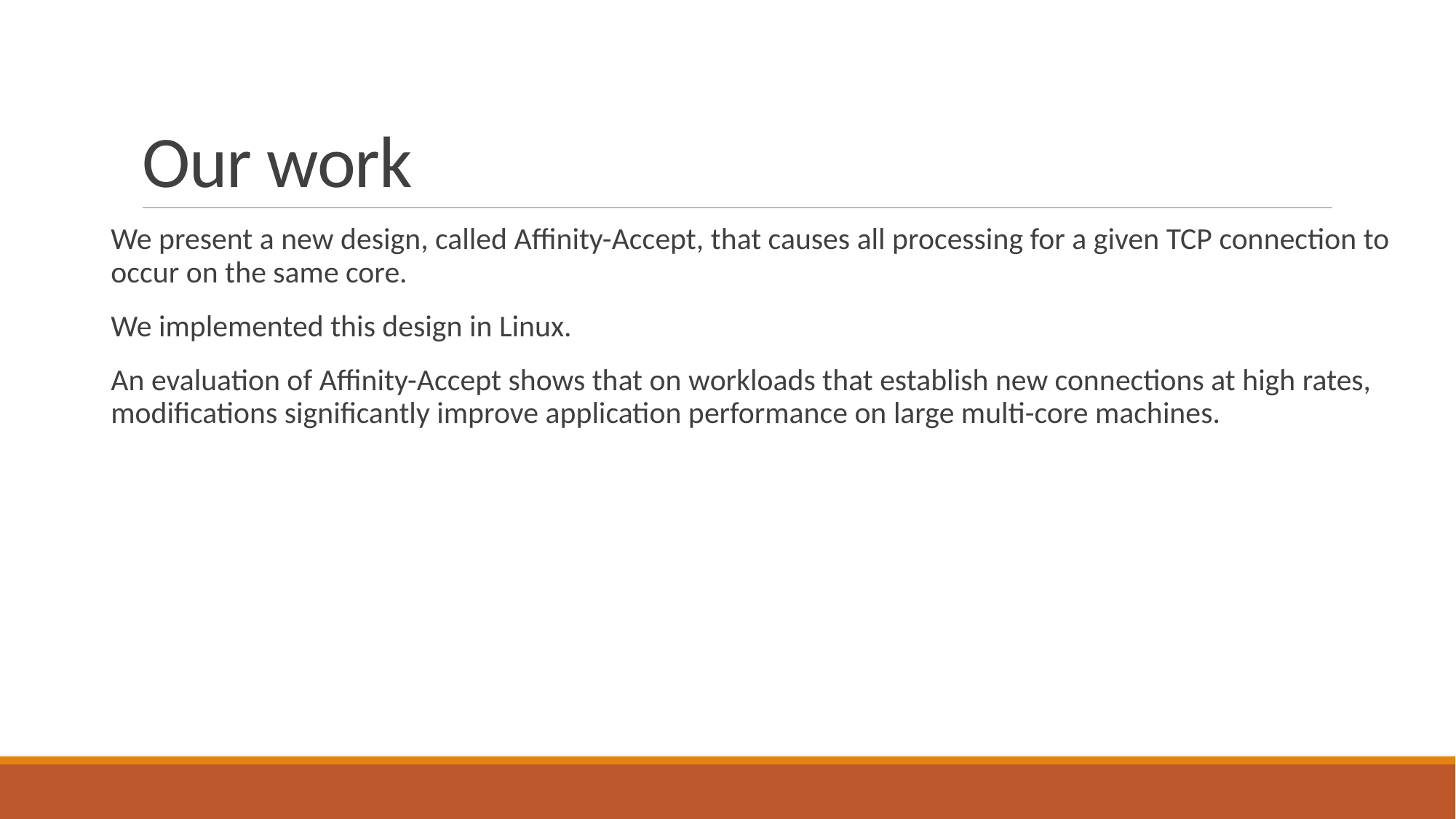

# Our work
We present a new design, called Affinity-Accept, that causes all processing for a given TCP connection to occur on the same core.
We implemented this design in Linux.
An evaluation of Affinity-Accept shows that on workloads that establish new connections at high rates, modifications significantly improve application performance on large multi-core machines.